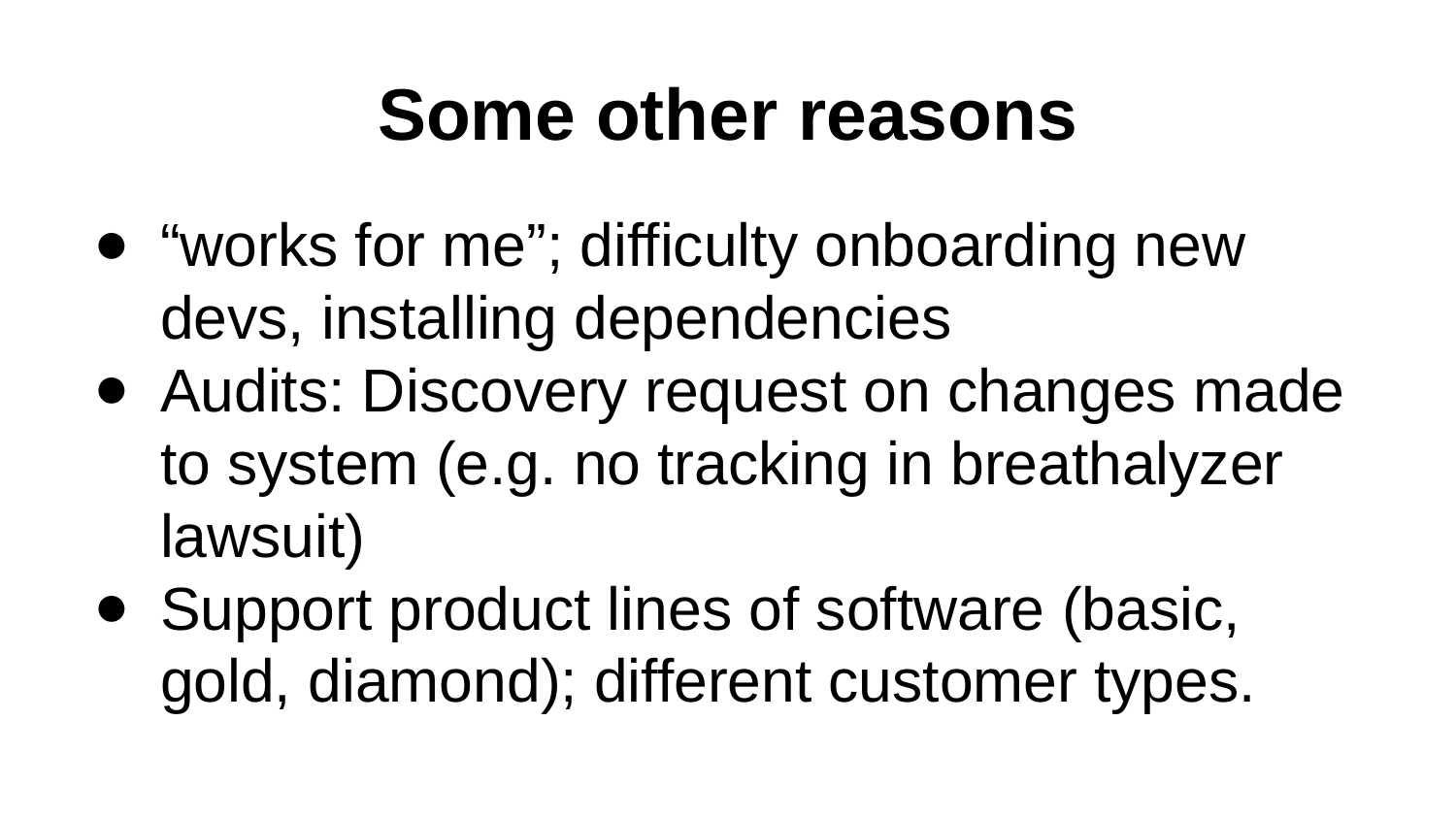

# Some other reasons
“works for me”; difficulty onboarding new devs, installing dependencies
Audits: Discovery request on changes made to system (e.g. no tracking in breathalyzer lawsuit)
Support product lines of software (basic, gold, diamond); different customer types.